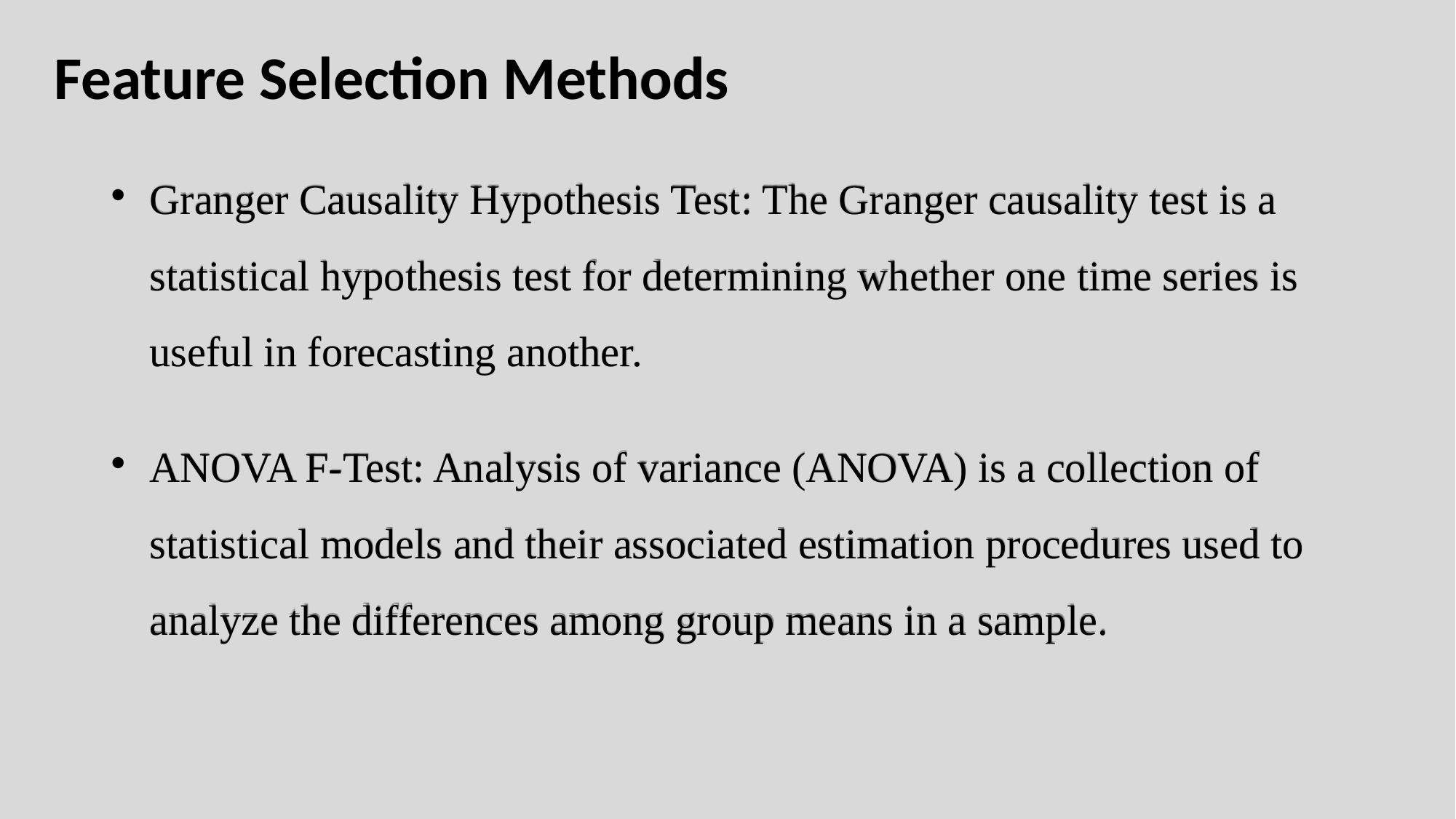

Feature Selection Methods
Granger Causality Hypothesis Test: The Granger causality test is a statistical hypothesis test for determining whether one time series is useful in forecasting another.
ANOVA F-Test: Analysis of variance (ANOVA) is a collection of statistical models and their associated estimation procedures used to analyze the differences among group means in a sample.